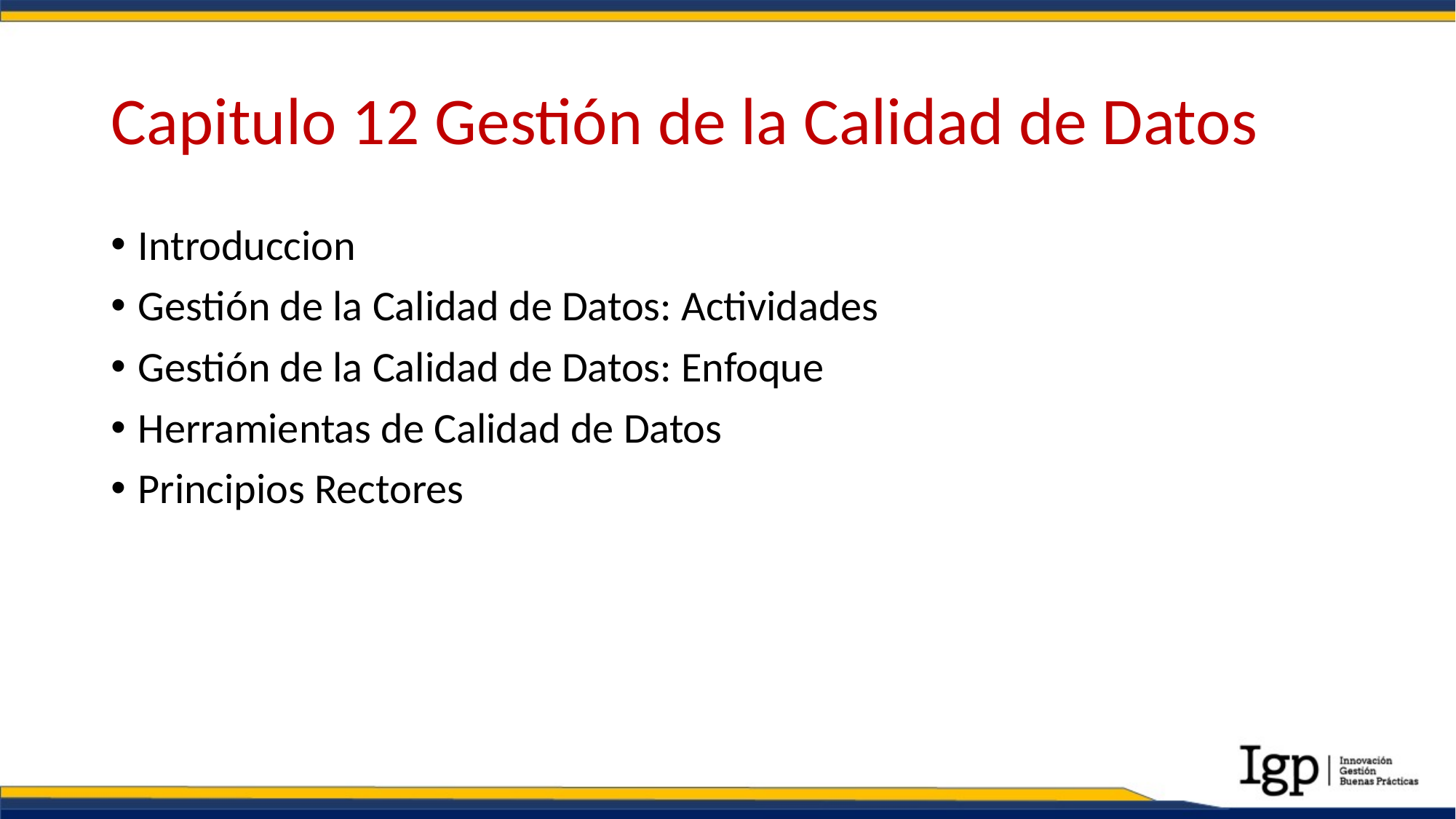

# Capitulo 12 Gestión de la Calidad de Datos
Introduccion
Gestión de la Calidad de Datos: Actividades
Gestión de la Calidad de Datos: Enfoque
Herramientas de Calidad de Datos
Principios Rectores